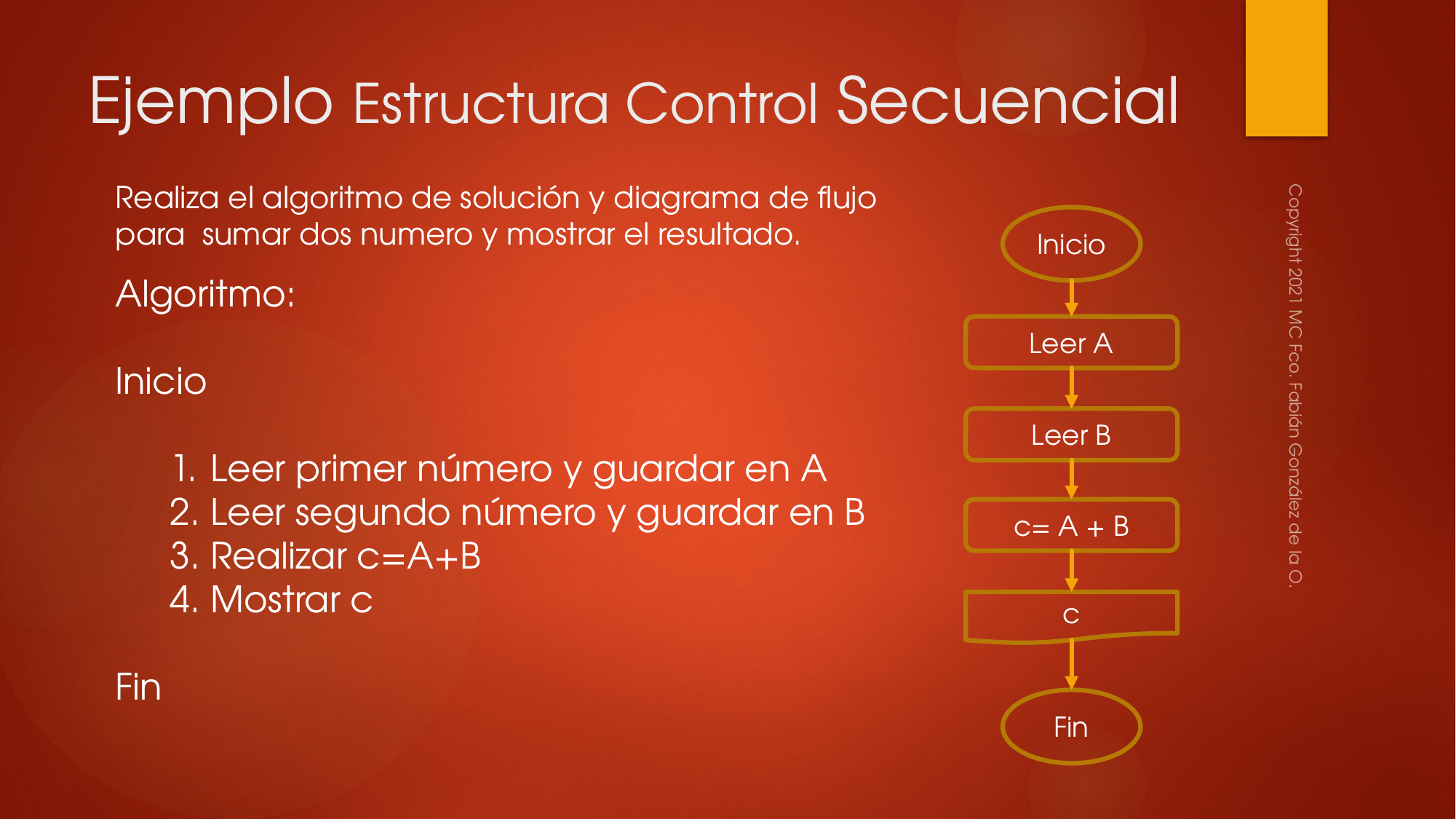

# Ejemplo Estructura Control Secuencial
Realiza el algoritmo de solución y diagrama de flujo para  sumar dos numero y mostrar el resultado.
Inicio
Leer A
Leer B
c= A + B
c
Fin
Algoritmo:

Inicio

Leer primer número y guardar en A
Leer segundo número y guardar en B
Realizar c=A+B
Mostrar c

Fin
Copyright 2021 MC Fco. Fabián González de la O.